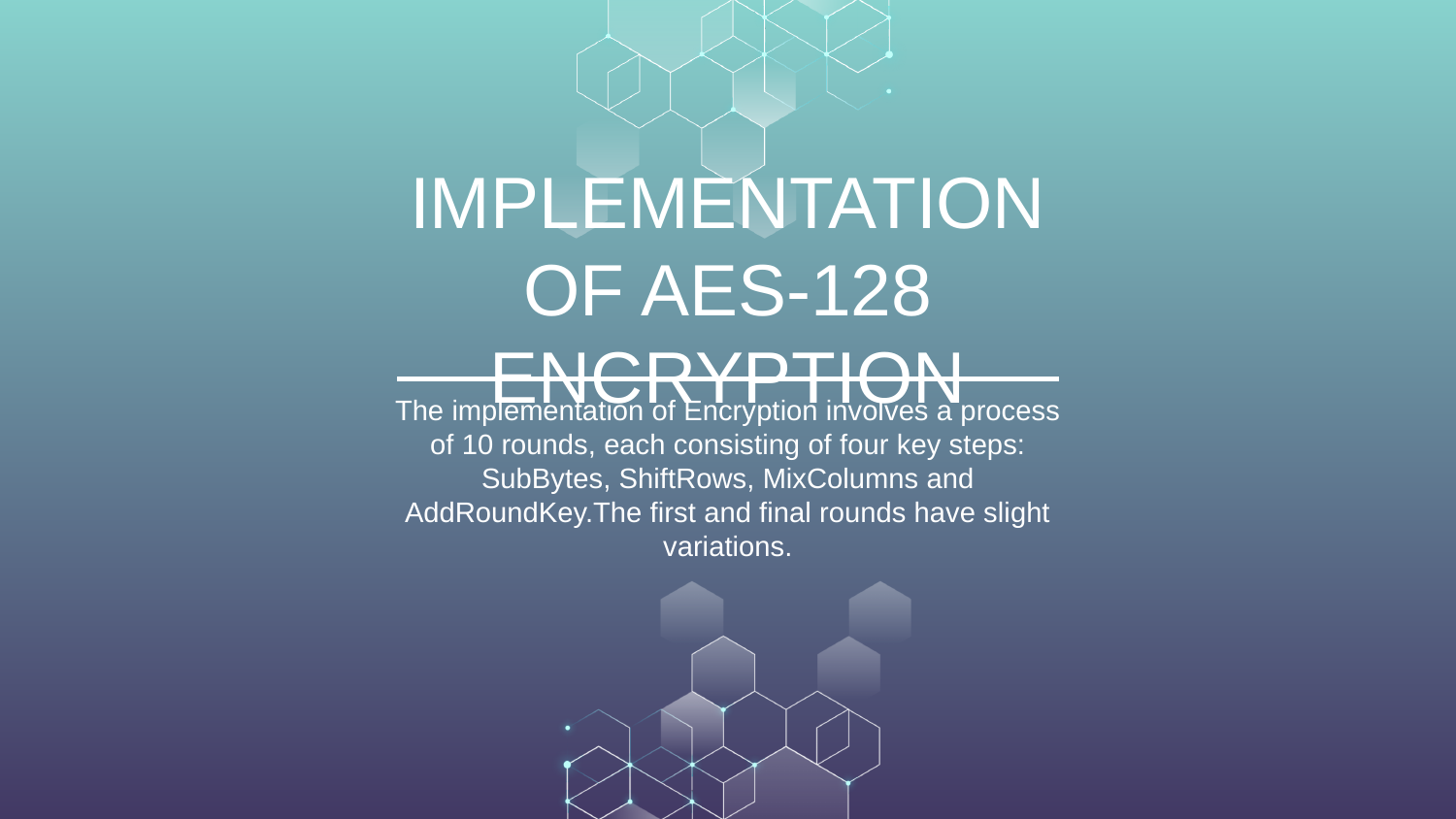

# IMPLEMENTATION OF AES-128 ENCRYPTION
The implementation of Encryption involves a process of 10 rounds, each consisting of four key steps: SubBytes, ShiftRows, MixColumns and AddRoundKey.The first and final rounds have slight variations.